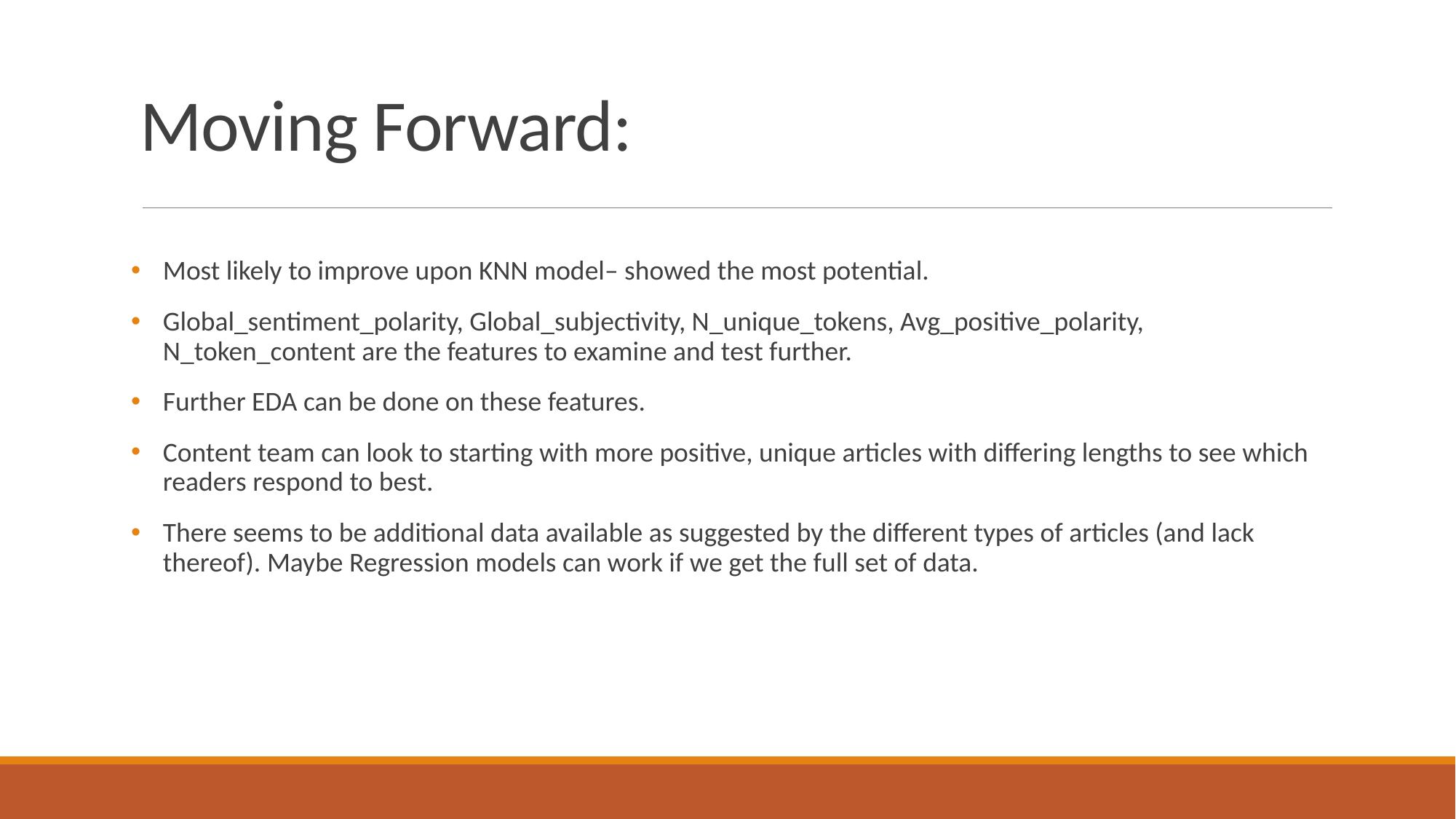

# Moving Forward:
Most likely to improve upon KNN model– showed the most potential.
Global_sentiment_polarity, Global_subjectivity, N_unique_tokens, Avg_positive_polarity, N_token_content are the features to examine and test further.
Further EDA can be done on these features.
Content team can look to starting with more positive, unique articles with differing lengths to see which readers respond to best.
There seems to be additional data available as suggested by the different types of articles (and lack thereof). Maybe Regression models can work if we get the full set of data.